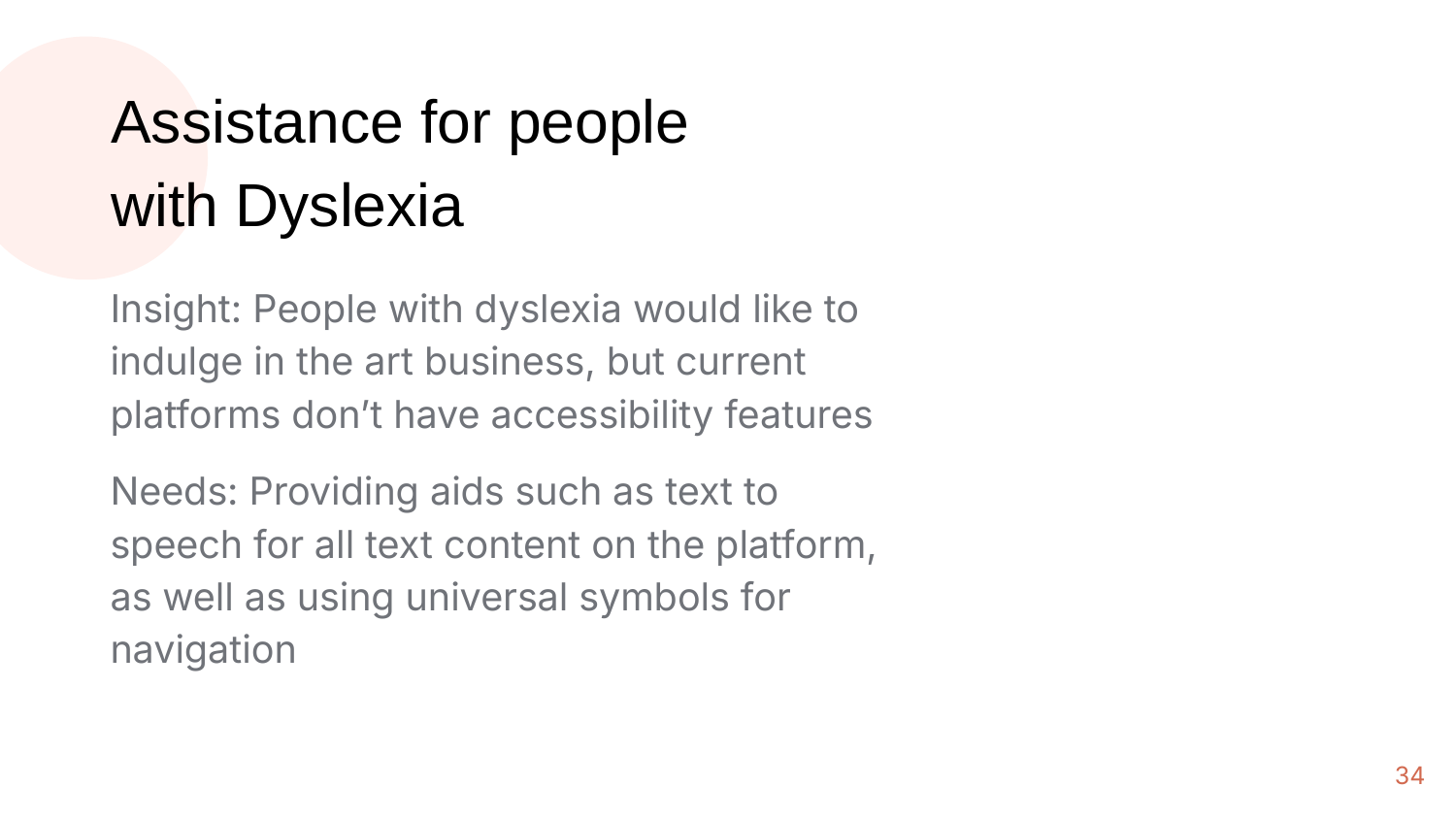

Assistance for people with Dyslexia
Insight: People with dyslexia would like to indulge in the art business, but current platforms don’t have accessibility features
Needs: Providing aids such as text to speech for all text content on the platform, as well as using universal symbols for navigation
34